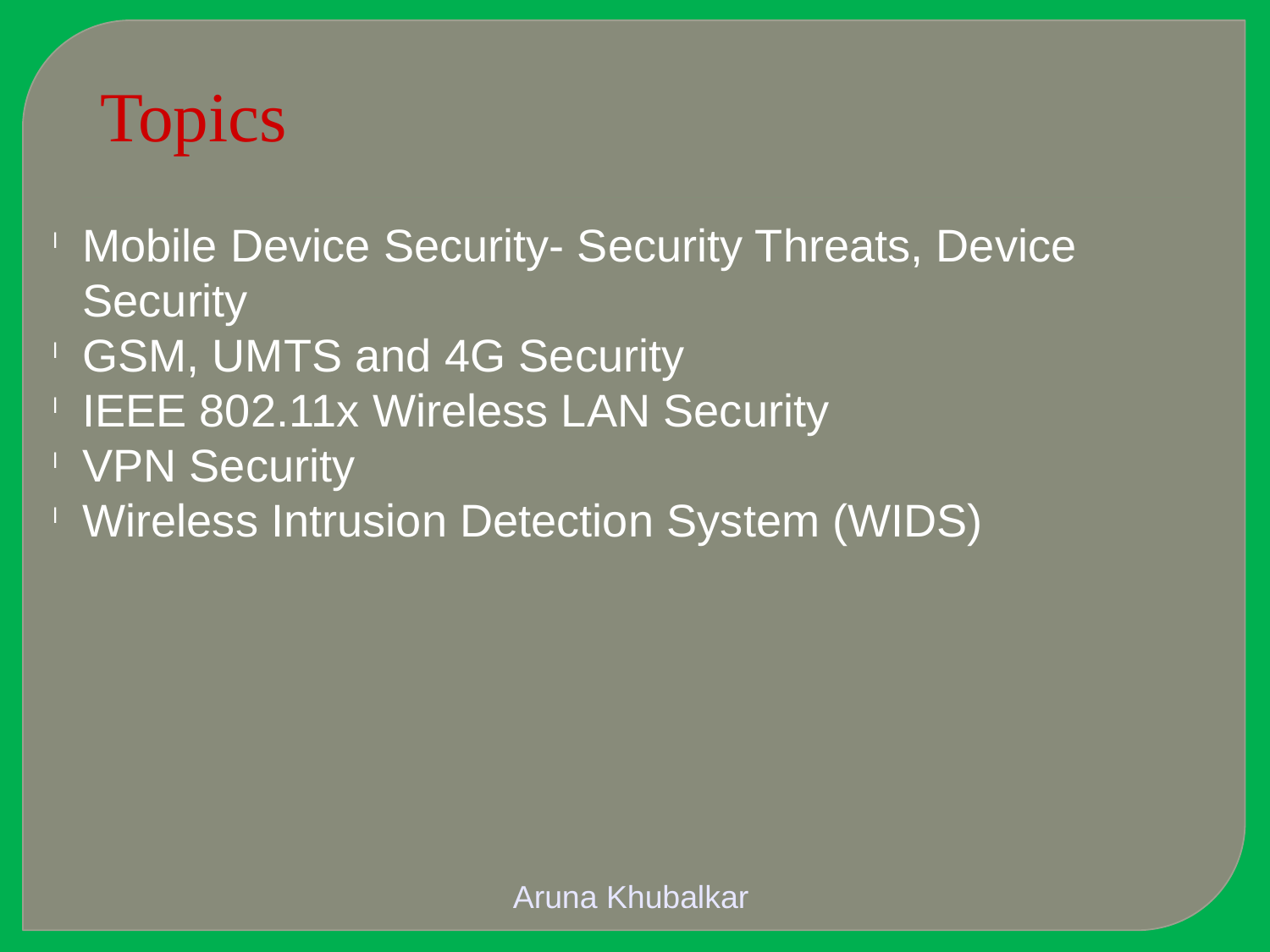

Topics
Mobile Device Security- Security Threats, Device Security
GSM, UMTS and 4G Security
IEEE 802.11x Wireless LAN Security
VPN Security
Wireless Intrusion Detection System (WIDS)

Aruna Khubalkar